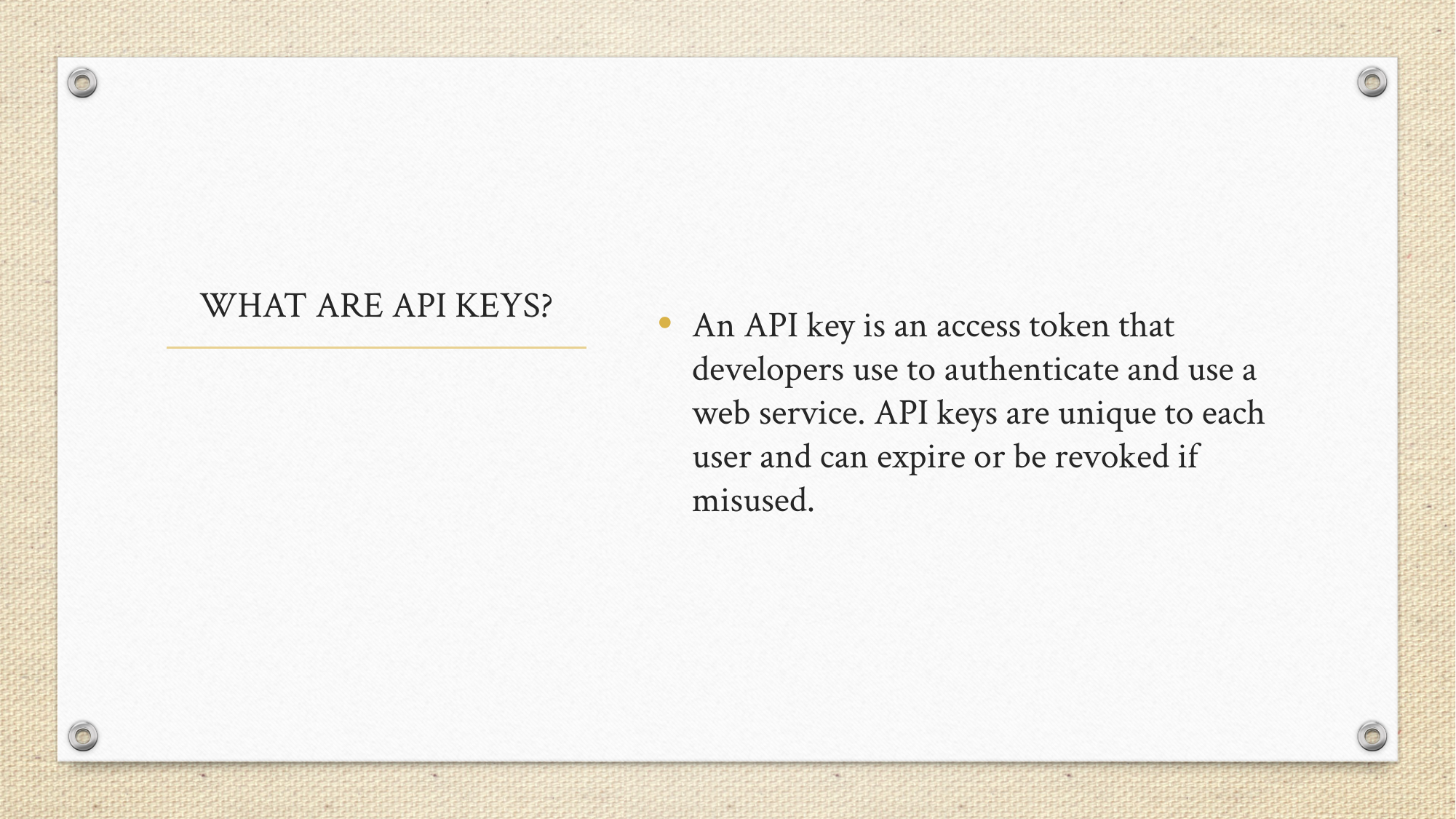

An API key is an access token that developers use to authenticate and use a web service. API keys are unique to each user and can expire or be revoked if misused.
# WHAT ARE API KEYS?